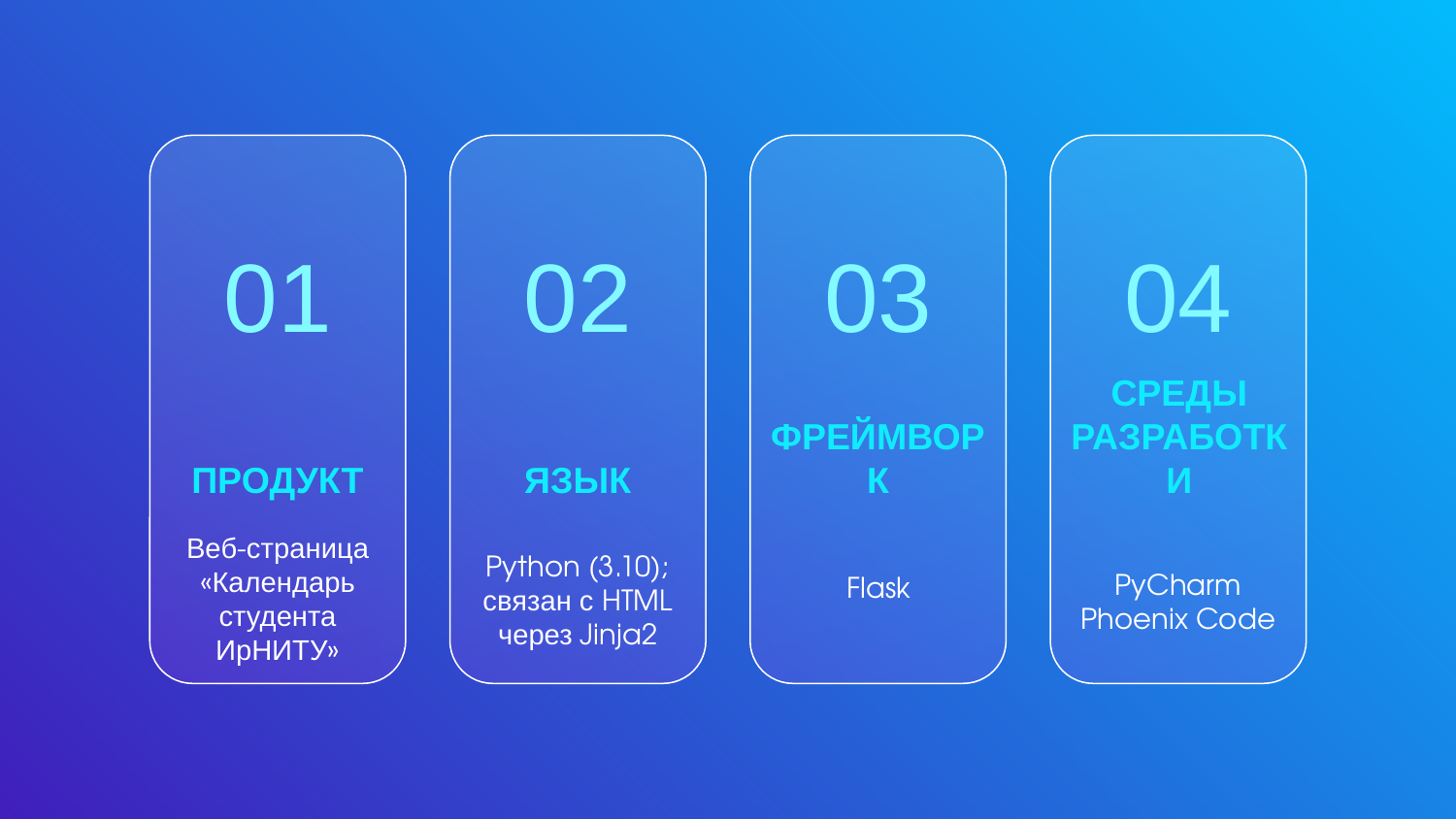

01
02
03
04
# ПРОДУКТ
ЯЗЫК
ФРЕЙМВОРК
СРЕДЫ
РАЗРАБОТКИ
Веб-страница
«Календарь студента ИрНИТУ»

Python (3.10);
связан с HTML
через Jinja2
PyCharm
Phoenix Code
Flask